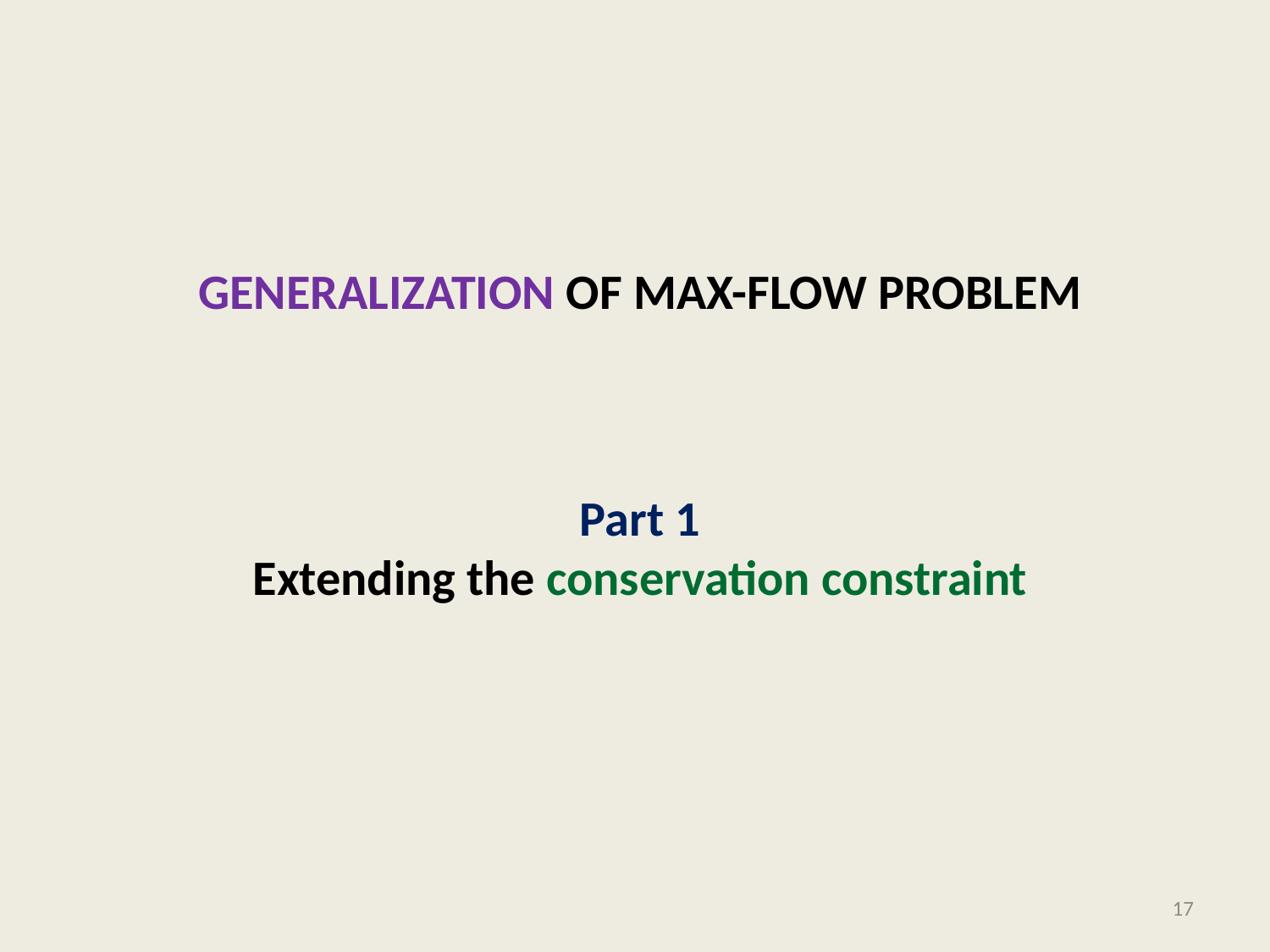

# Generalization of max-flow Problem
Part 1
Extending the conservation constraint
17